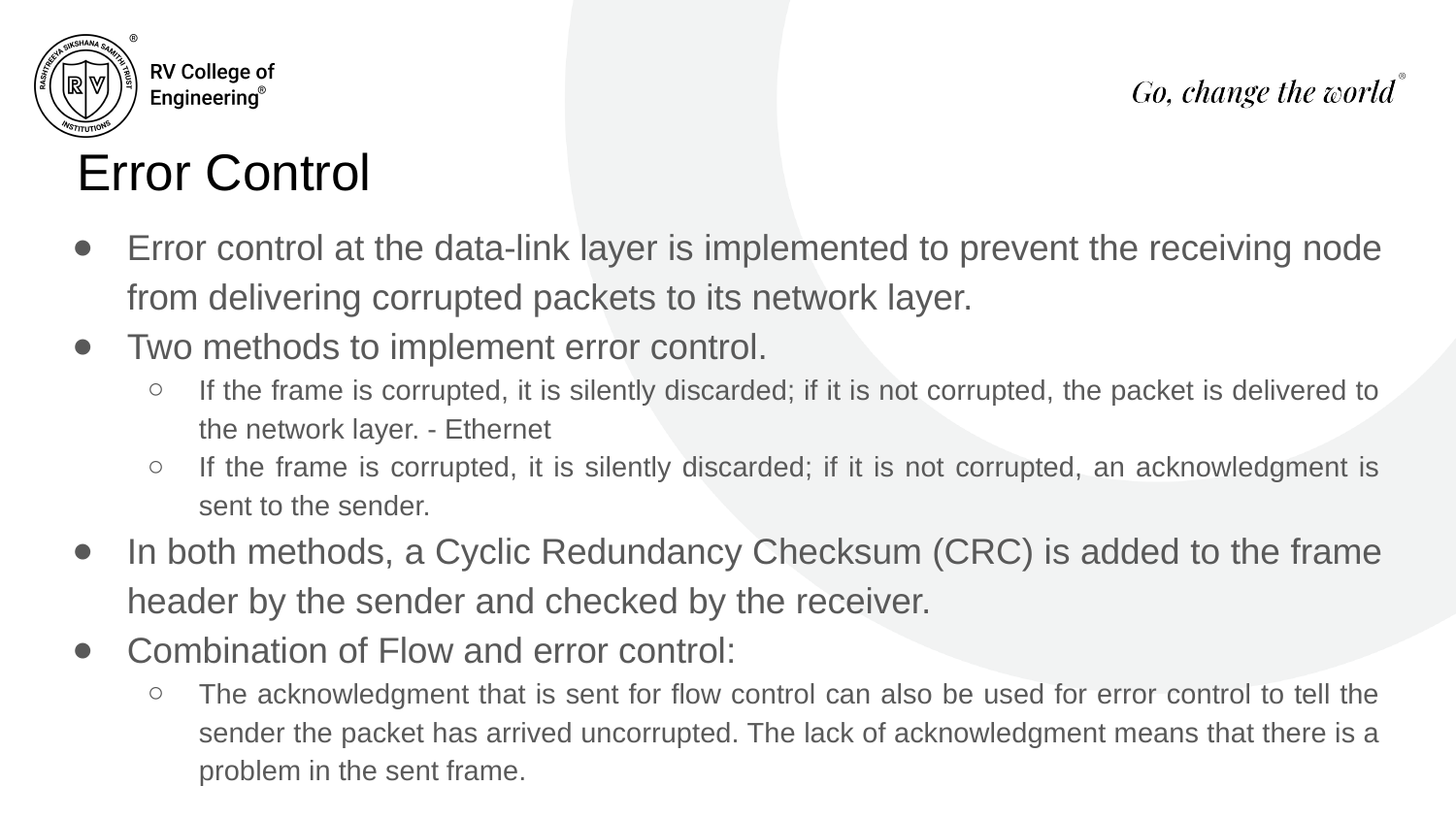

# Error Control
Error control at the data-link layer is implemented to prevent the receiving node from delivering corrupted packets to its network layer.
Two methods to implement error control.
If the frame is corrupted, it is silently discarded; if it is not corrupted, the packet is delivered to the network layer. - Ethernet
If the frame is corrupted, it is silently discarded; if it is not corrupted, an acknowledgment is sent to the sender.
In both methods, a Cyclic Redundancy Checksum (CRC) is added to the frame header by the sender and checked by the receiver.
Combination of Flow and error control:
The acknowledgment that is sent for flow control can also be used for error control to tell the sender the packet has arrived uncorrupted. The lack of acknowledgment means that there is a problem in the sent frame.